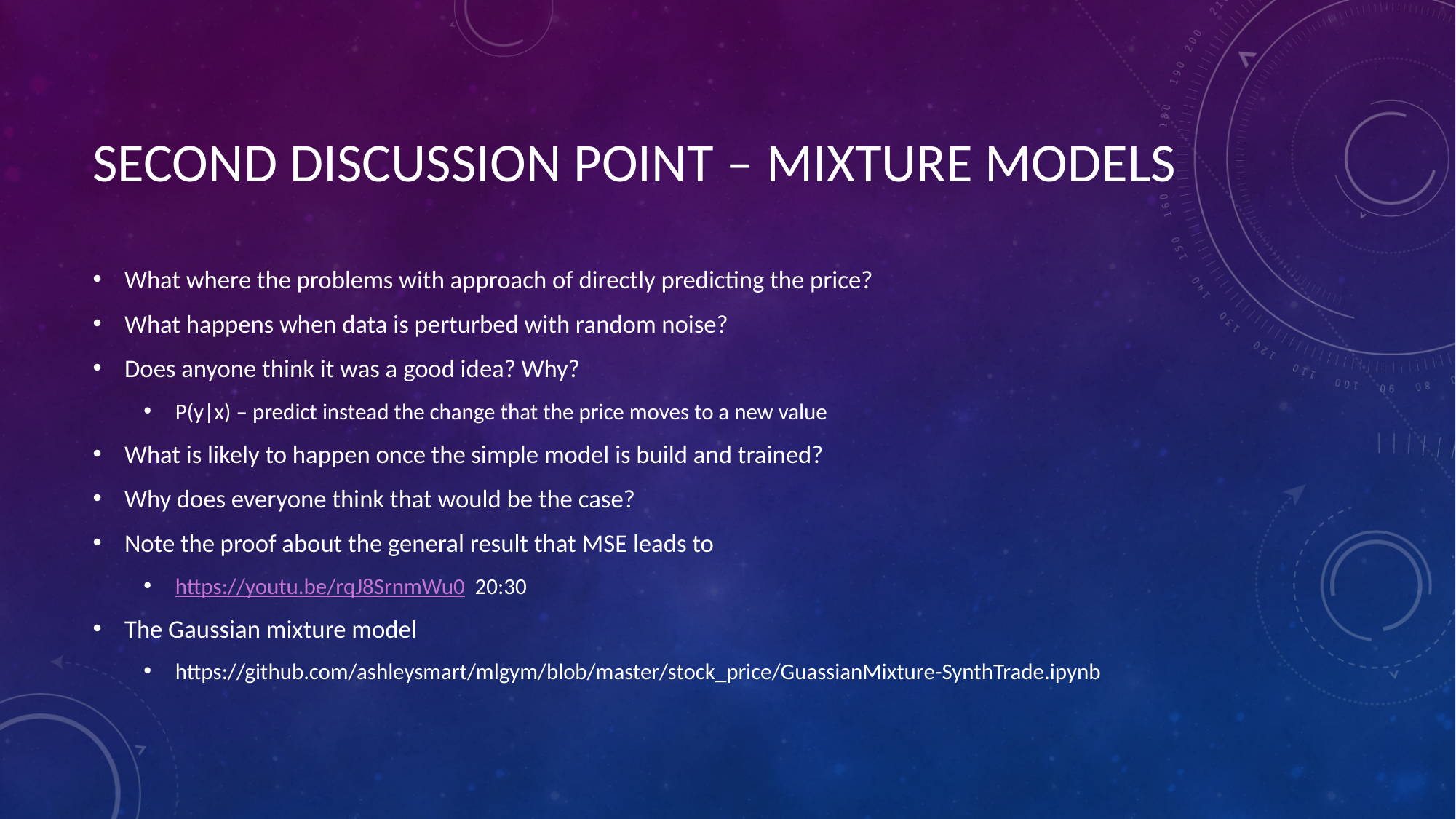

# Second discussion point – mixture models
What where the problems with approach of directly predicting the price?
What happens when data is perturbed with random noise?
Does anyone think it was a good idea? Why?
P(y|x) – predict instead the change that the price moves to a new value
What is likely to happen once the simple model is build and trained?
Why does everyone think that would be the case?
Note the proof about the general result that MSE leads to
https://youtu.be/rqJ8SrnmWu0  20:30
The Gaussian mixture model
https://github.com/ashleysmart/mlgym/blob/master/stock_price/GuassianMixture-SynthTrade.ipynb